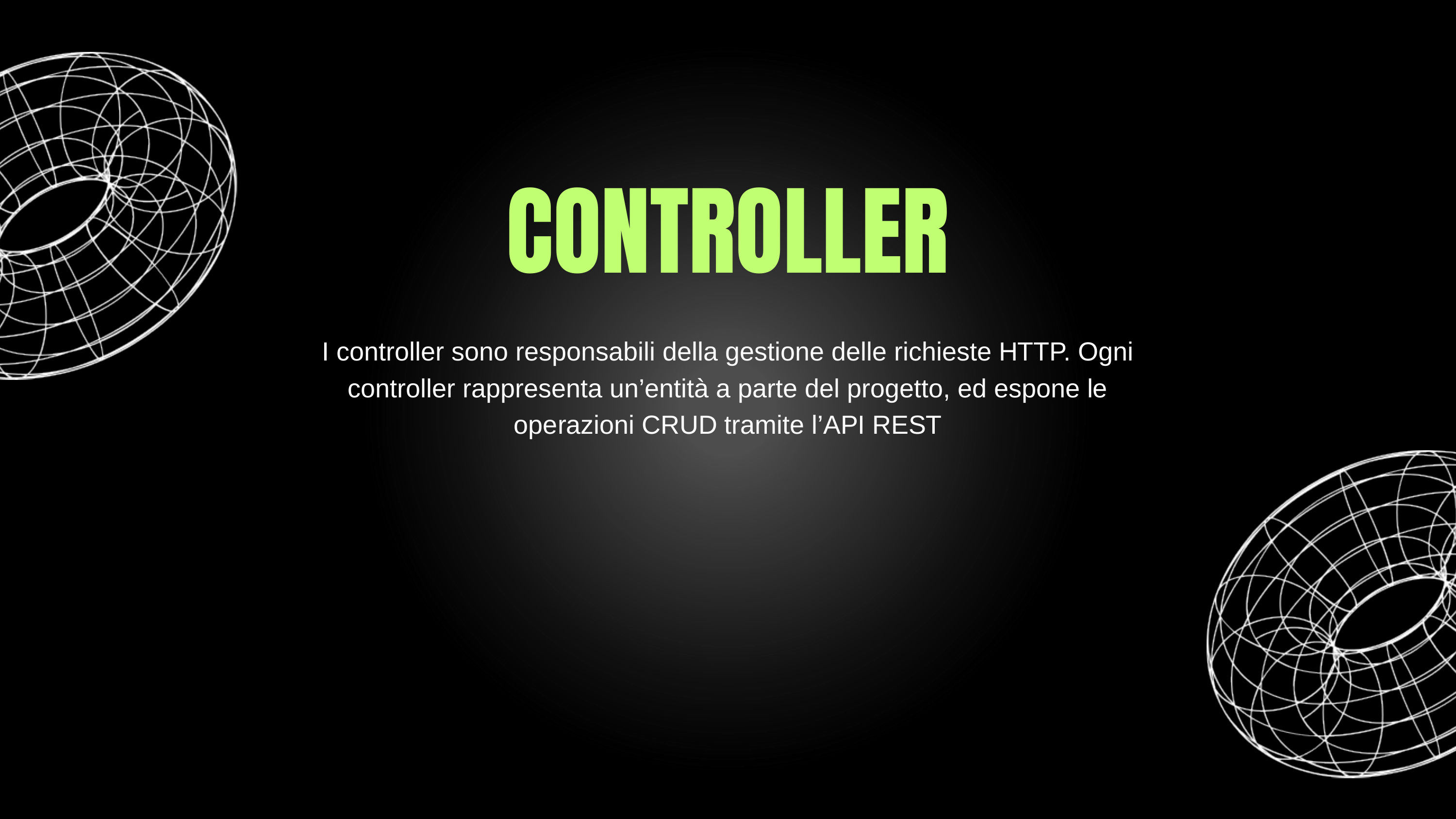

CONTROLLER
I controller sono responsabili della gestione delle richieste HTTP. Ogni controller rappresenta un’entità a parte del progetto, ed espone le operazioni CRUD tramite l’API REST